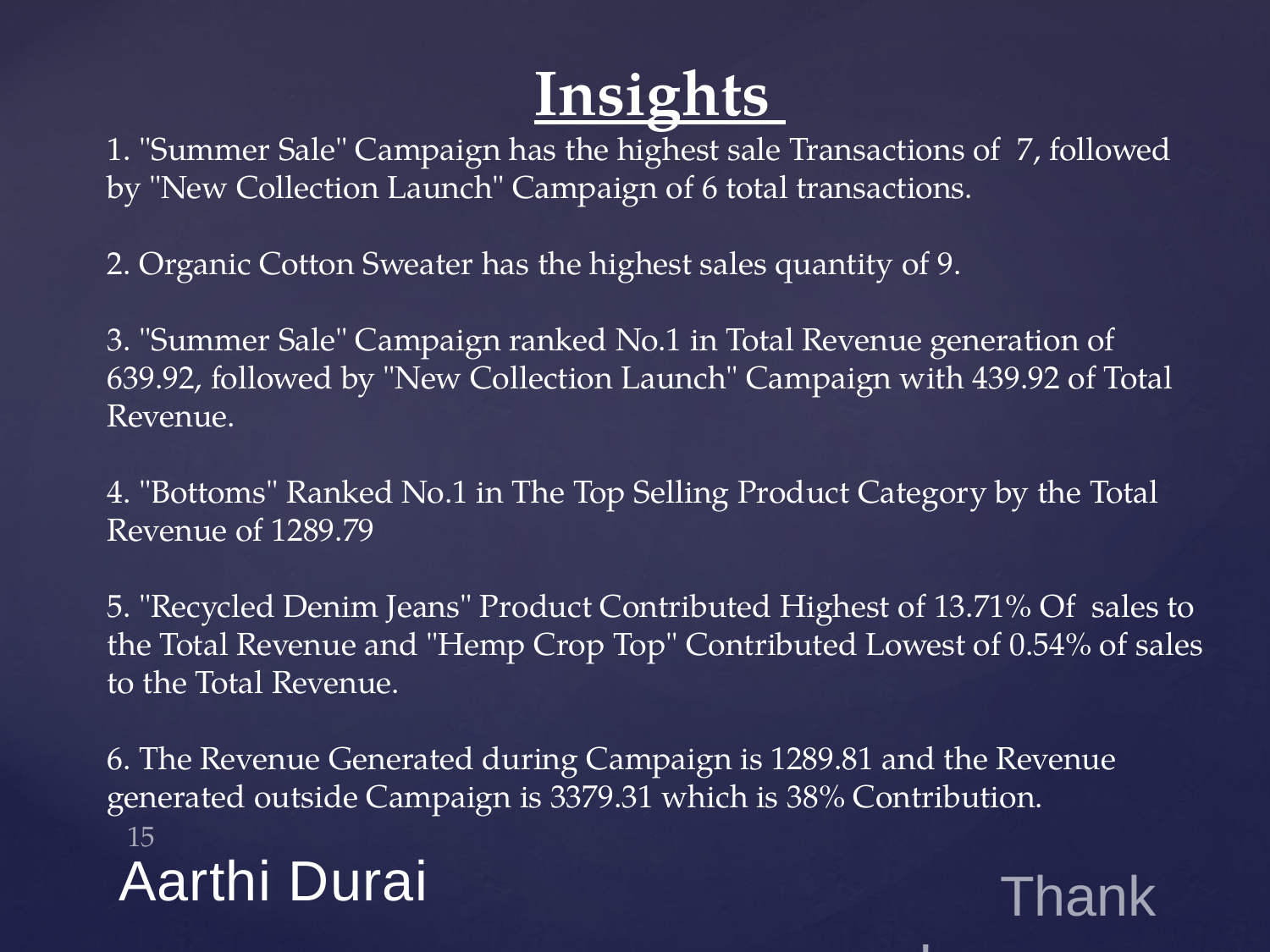

Insights
1. "Summer Sale" Campaign has the highest sale Transactions of  7, followed by "New Collection Launch" Campaign of 6 total transactions.

2. Organic Cotton Sweater has the highest sales quantity of 9.

3. "Summer Sale" Campaign ranked No.1 in Total Revenue generation of 639.92, followed by "New Collection Launch" Campaign with 439.92 of Total Revenue.

4. "Bottoms" Ranked No.1 in The Top Selling Product Category by the Total Revenue of 1289.79

5. "Recycled Denim Jeans" Product Contributed Highest of 13.71% Of  sales to the Total Revenue and "Hemp Crop Top" Contributed Lowest of 0.54% of sales to the Total Revenue.

6. The Revenue Generated during Campaign is 1289.81 and the Revenue generated outside Campaign is 3379.31 which is 38% Contribution.
15
Aarthi Durai
           Thank you!